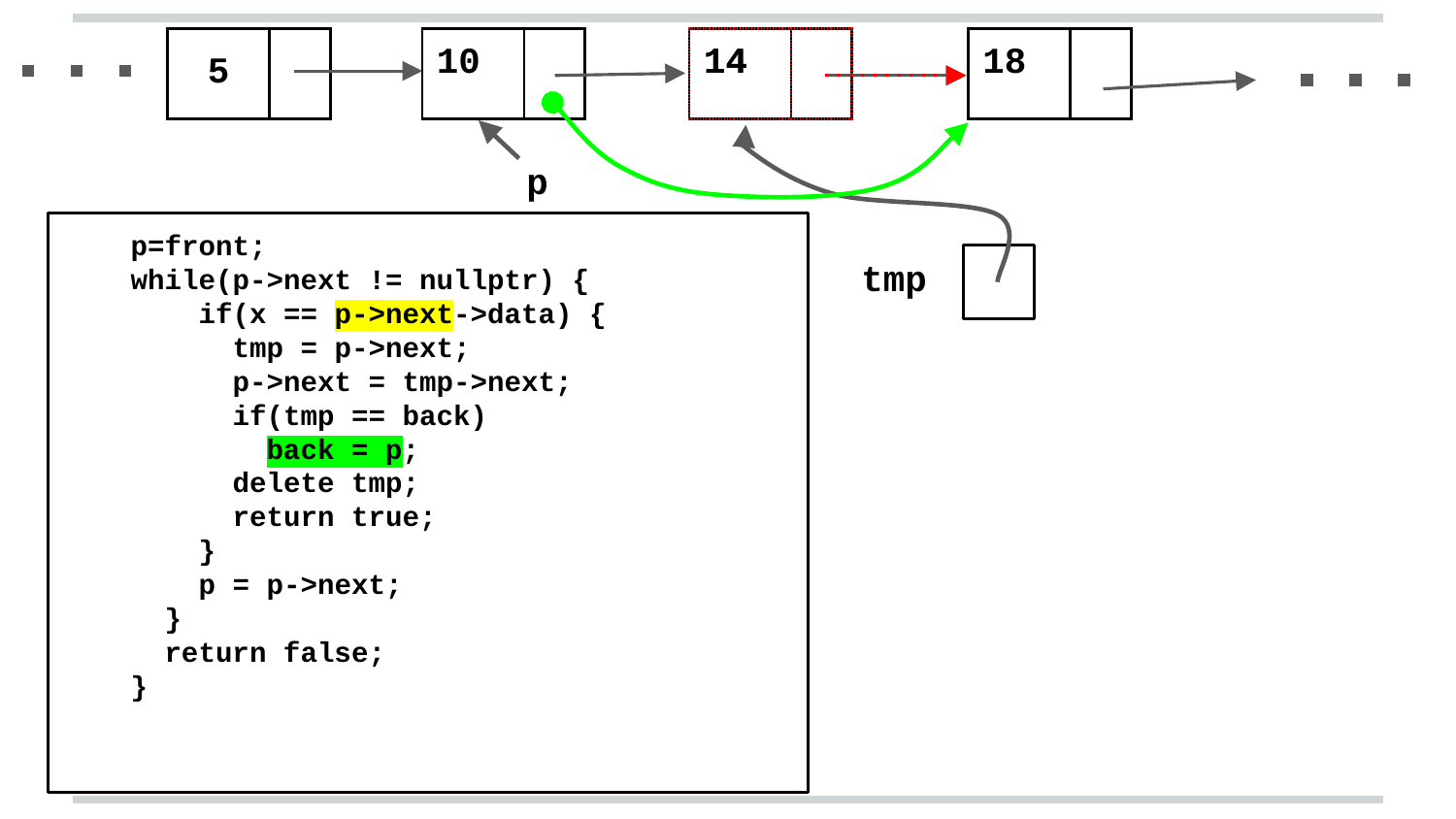

| 5 |  |
| --- | --- |
| 10 |  |
| --- | --- |
| 14 |  |
| --- | --- |
| 14 |  |
| --- | --- |
| 18 |  |
| --- | --- |

p
    p=front;
    while(p->next != nullptr) {
        if(x == p->next->data) {
          tmp = p->next;
          p->next = tmp->next;
          if(tmp == back)
            back = p;
          delete tmp;
          return true;
        }
        p = p->next;
      }
      return false;
    }

tmp